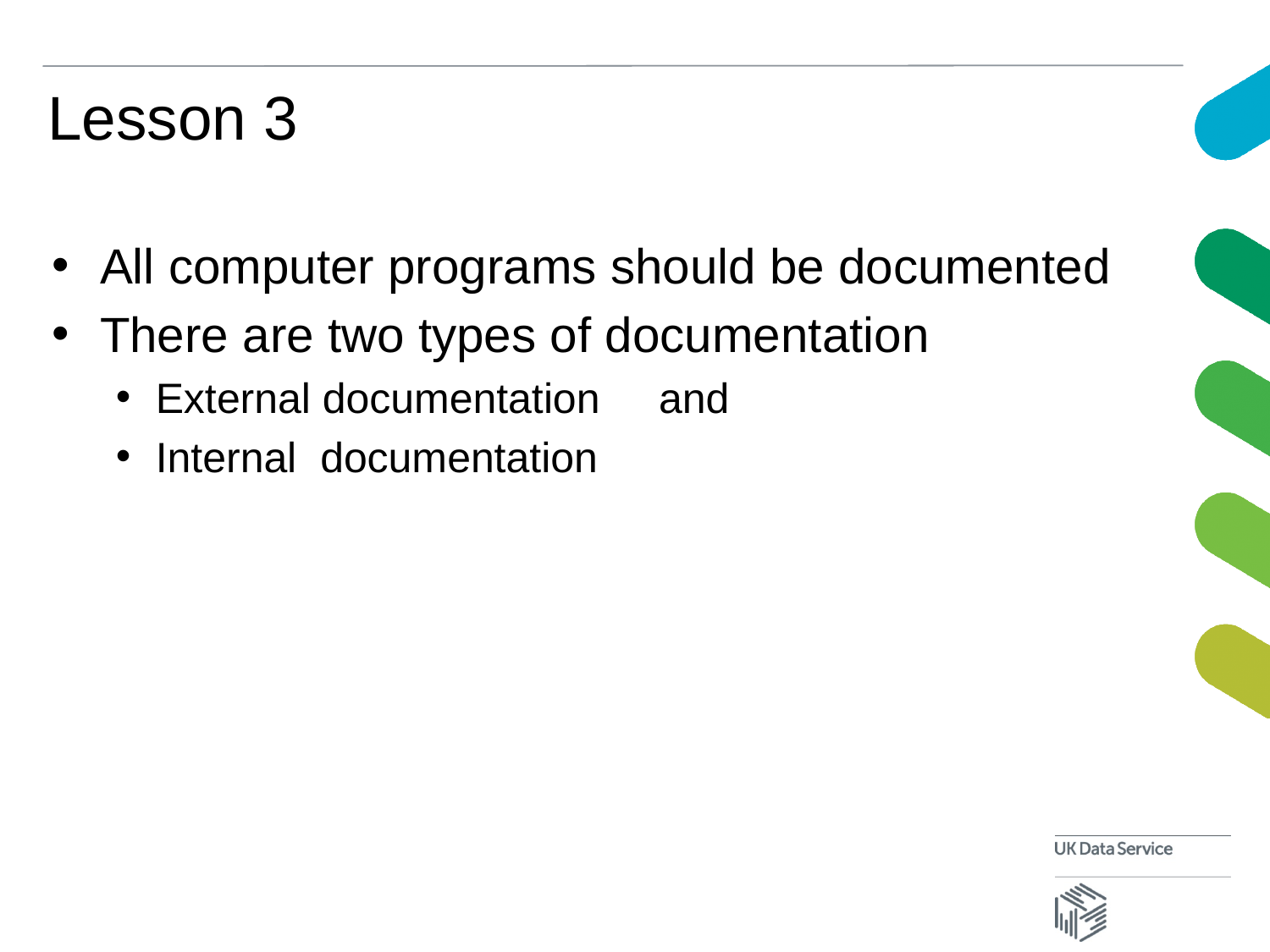

# Lesson 3
All computer programs should be documented
There are two types of documentation
External documentation     and
Internal  documentation